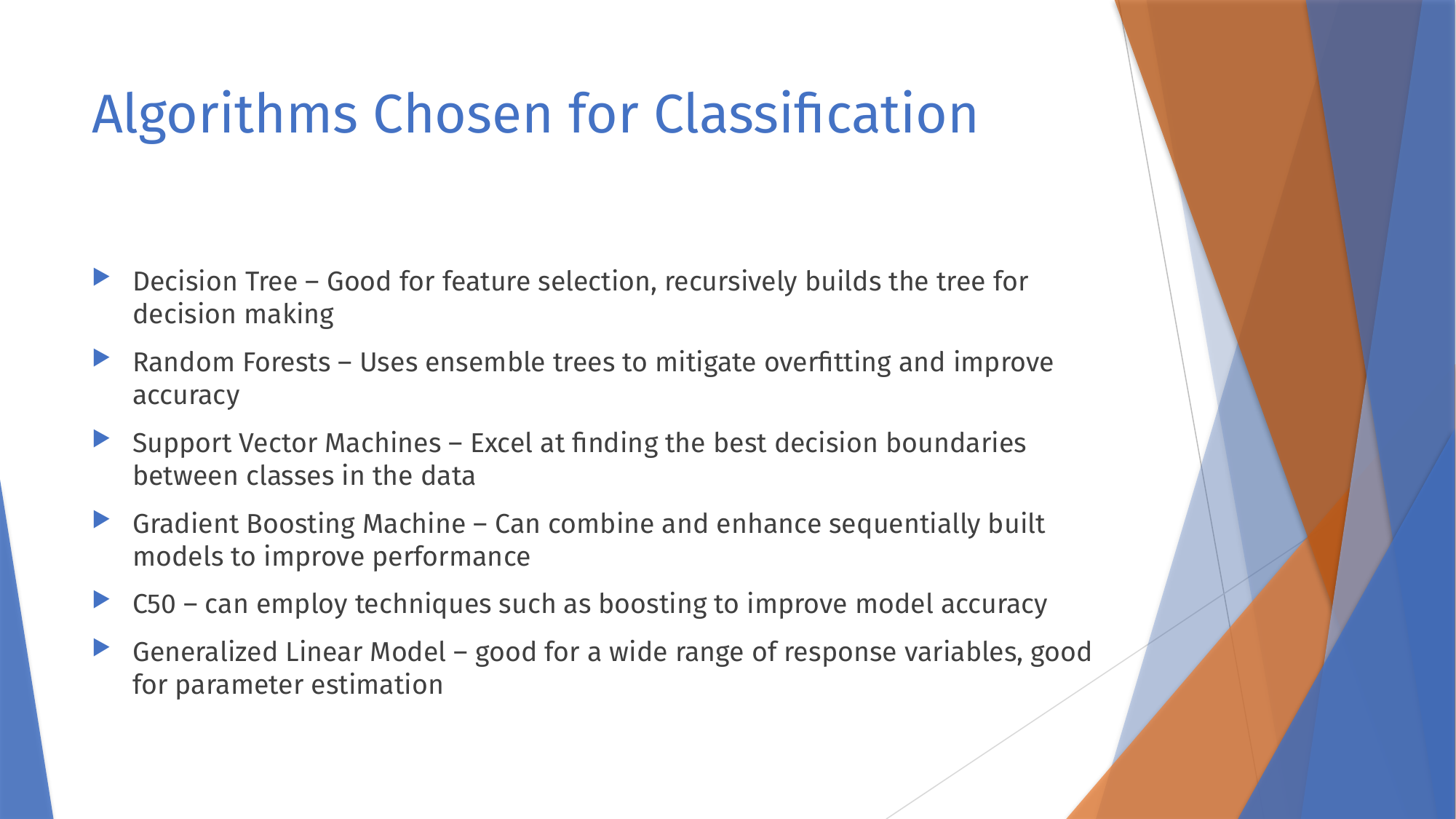

# Algorithms Chosen for Classification
Decision Tree – Good for feature selection, recursively builds the tree for decision making
Random Forests – Uses ensemble trees to mitigate overfitting and improve accuracy
Support Vector Machines – Excel at finding the best decision boundaries between classes in the data
Gradient Boosting Machine – Can combine and enhance sequentially built models to improve performance
C50 – can employ techniques such as boosting to improve model accuracy
Generalized Linear Model – good for a wide range of response variables, good for parameter estimation